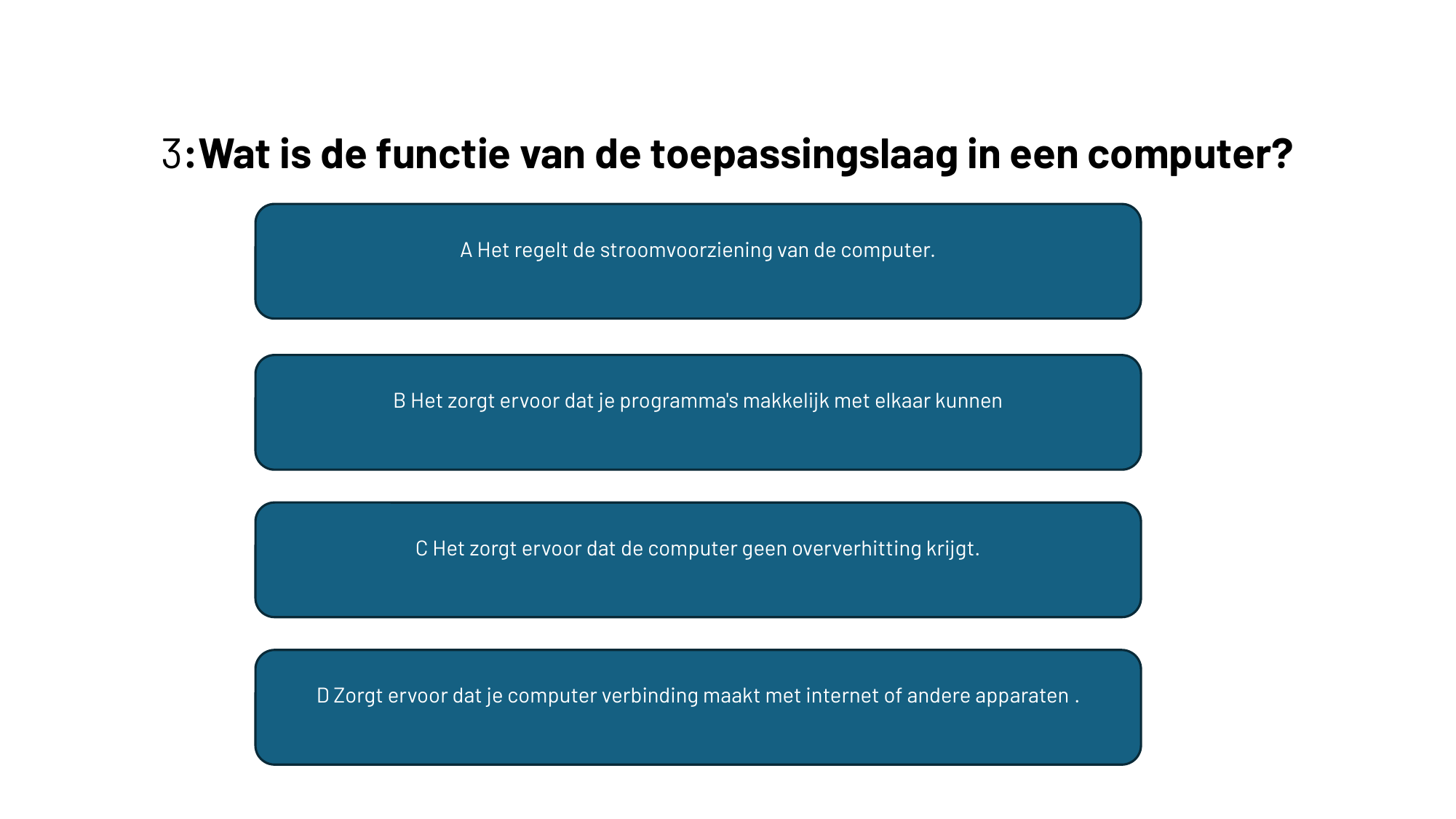

# 3:Wat is de functie van de toepassingslaag in een computer?
A Het regelt de stroomvoorziening van de computer.

B Het zorgt ervoor dat je programma's makkelijk met elkaar kunnen

C Het zorgt ervoor dat de computer geen oververhitting krijgt.

D Zorgt ervoor dat je computer verbinding maakt met internet of andere apparaten .